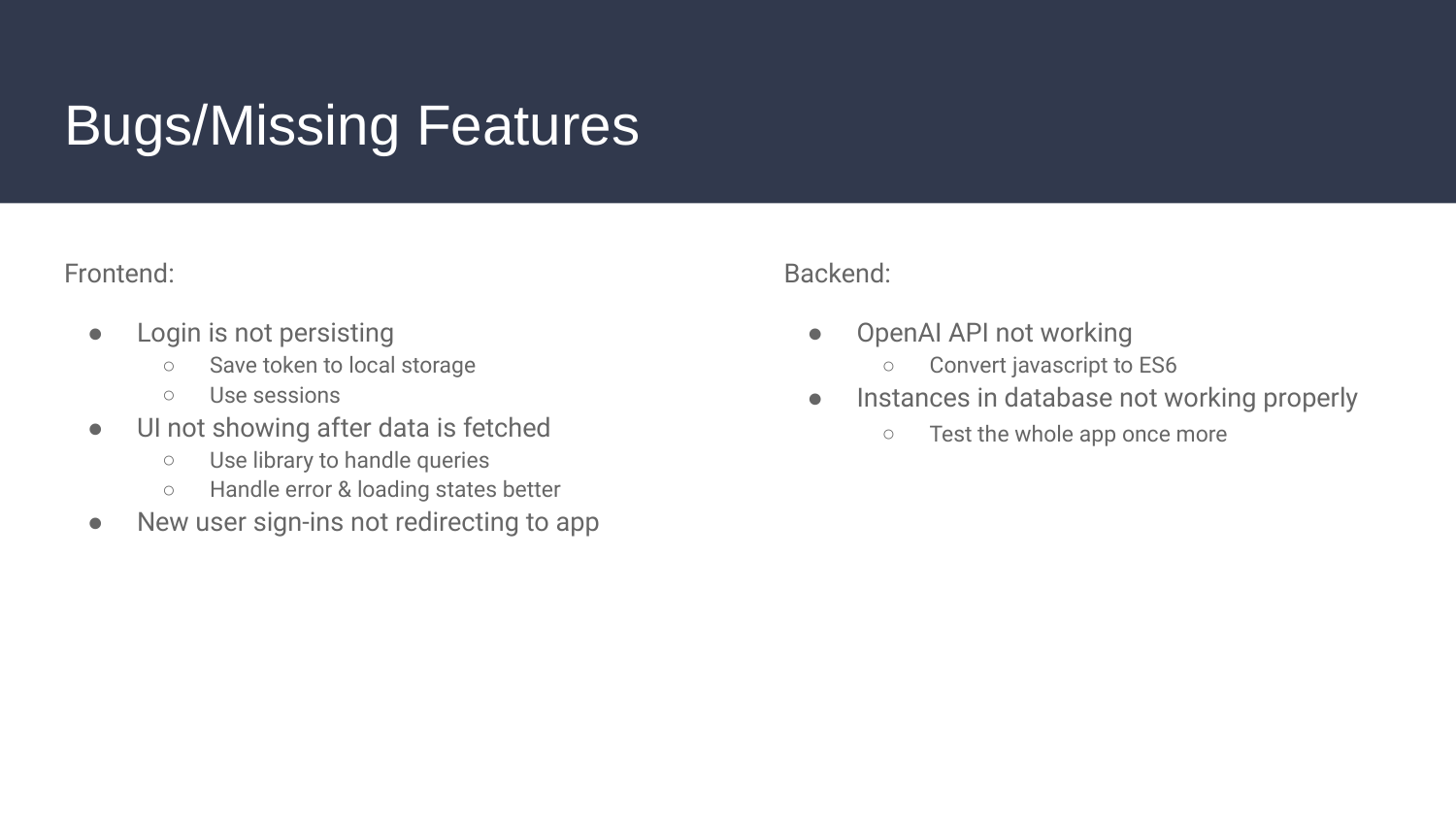

# Bugs/Missing Features
Frontend:
Login is not persisting
Save token to local storage
Use sessions
UI not showing after data is fetched
Use library to handle queries
Handle error & loading states better
New user sign-ins not redirecting to app

Backend:
OpenAI API not working
Convert javascript to ES6
Instances in database not working properly
Test the whole app once more